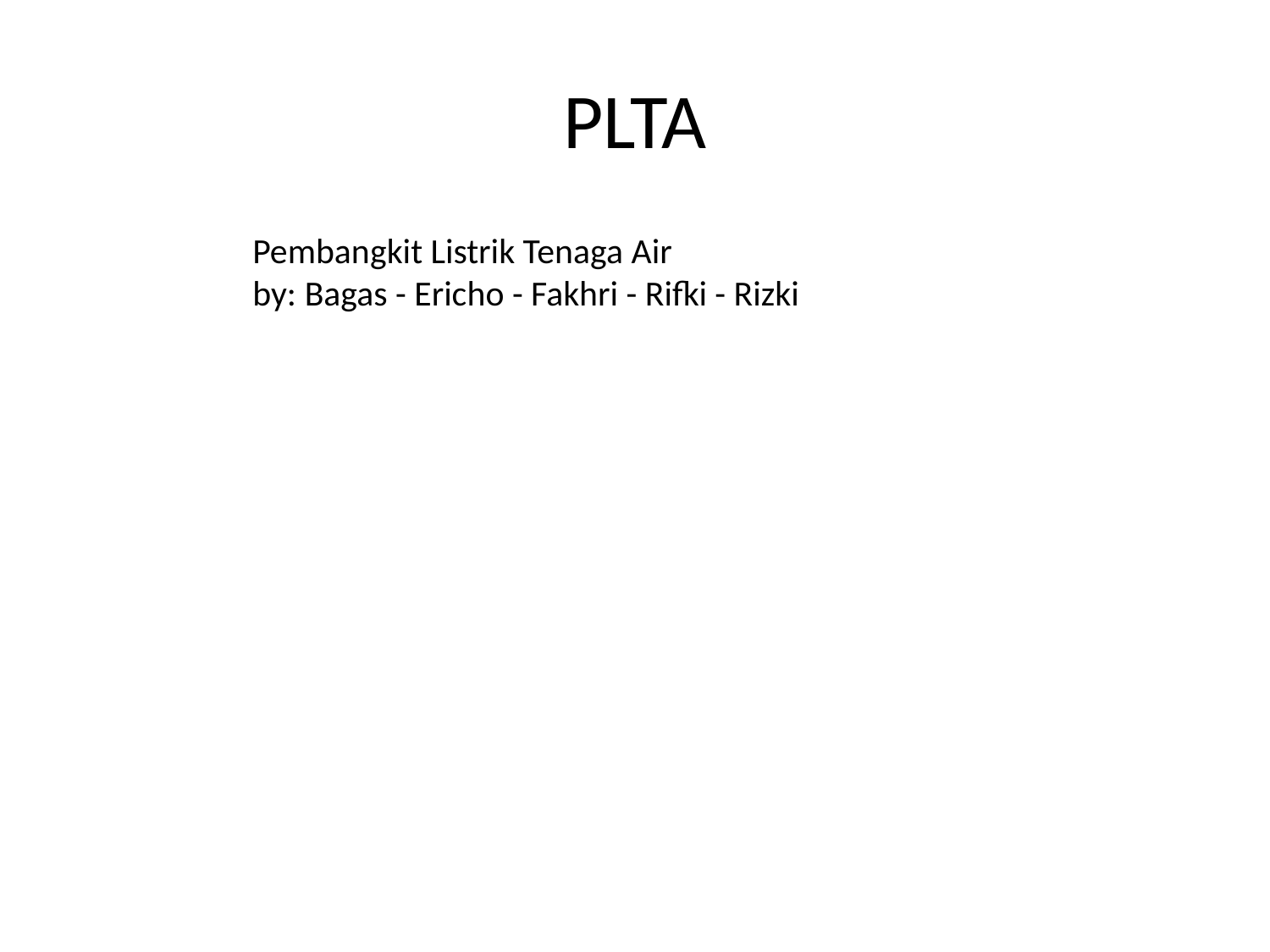

# PLTA
Pembangkit Listrik Tenaga Air
by: Bagas - Ericho - Fakhri - Rifki - Rizki